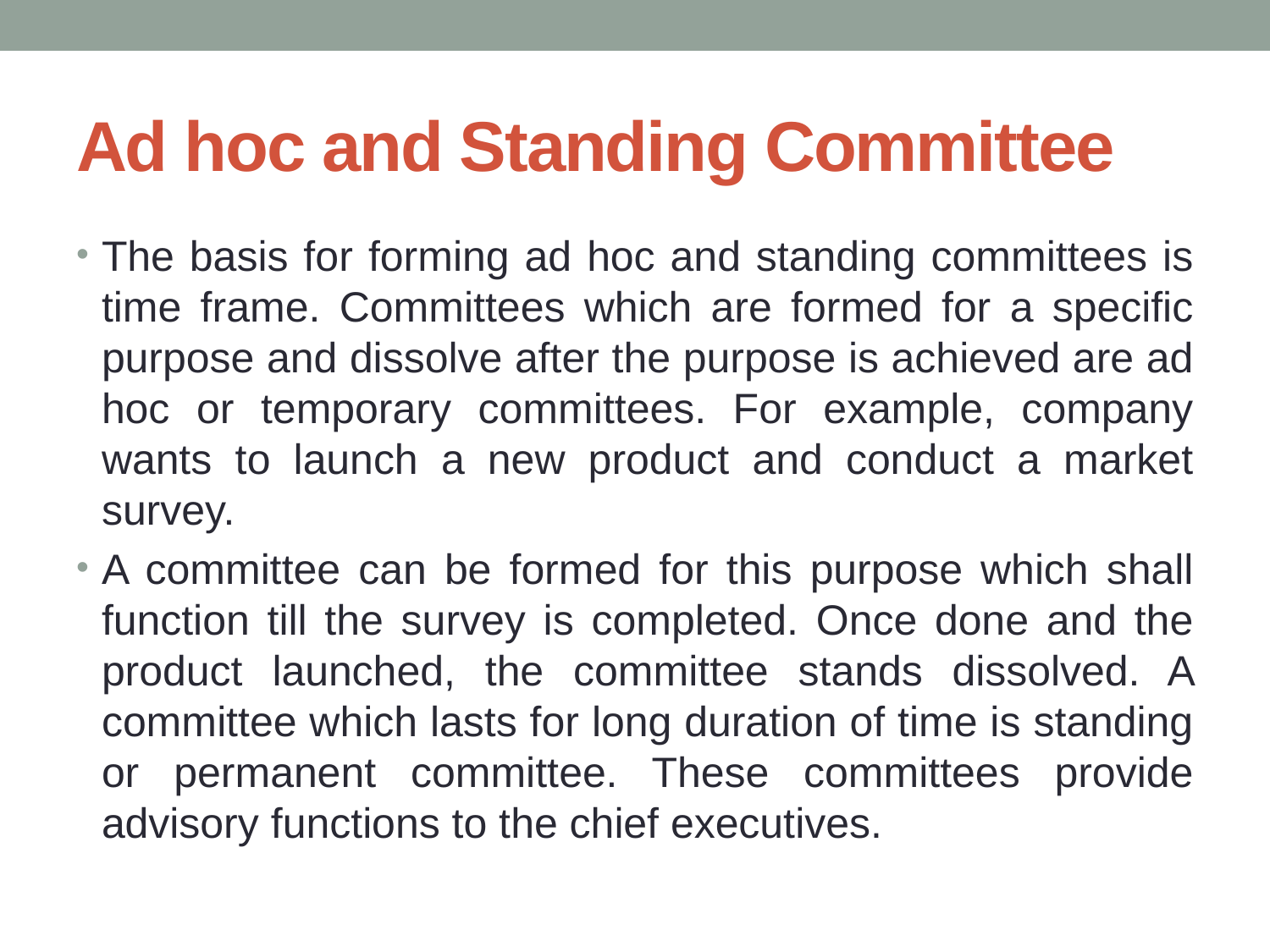

# Ad hoc and Standing Committee
The basis for forming ad hoc and standing committees is time frame. Committees which are formed for a specific purpose and dissolve after the purpose is achieved are ad hoc or temporary committees. For example, company wants to launch a new product and conduct a market survey.
A committee can be formed for this purpose which shall function till the survey is completed. Once done and the product launched, the committee stands dissolved. A committee which lasts for long duration of time is standing or permanent committee. These committees provide advisory functions to the chief executives.